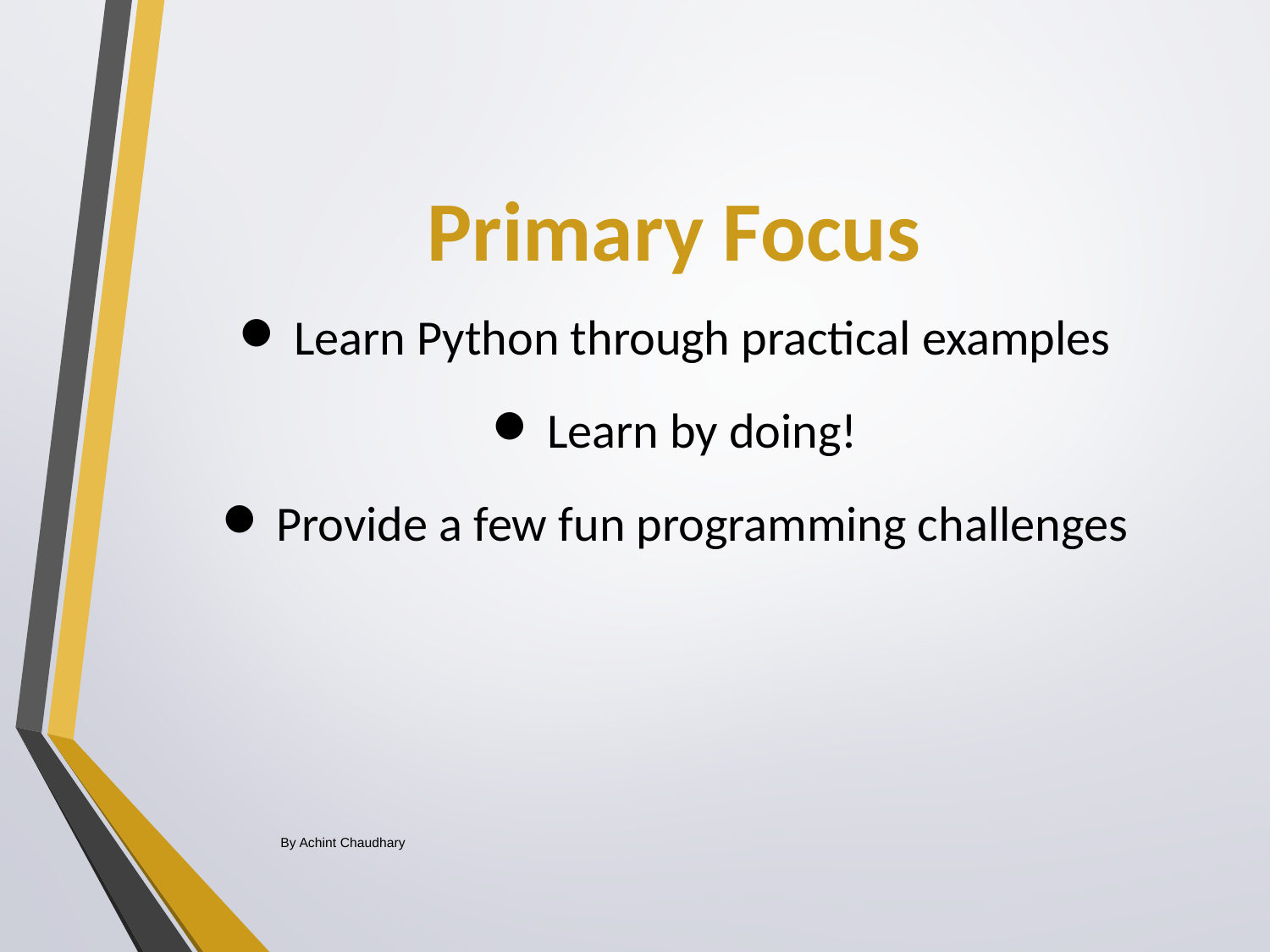

Primary Focus
• Learn Python through practical examples
• Learn by doing!
• Provide a few fun programming challenges
By Achint Chaudhary